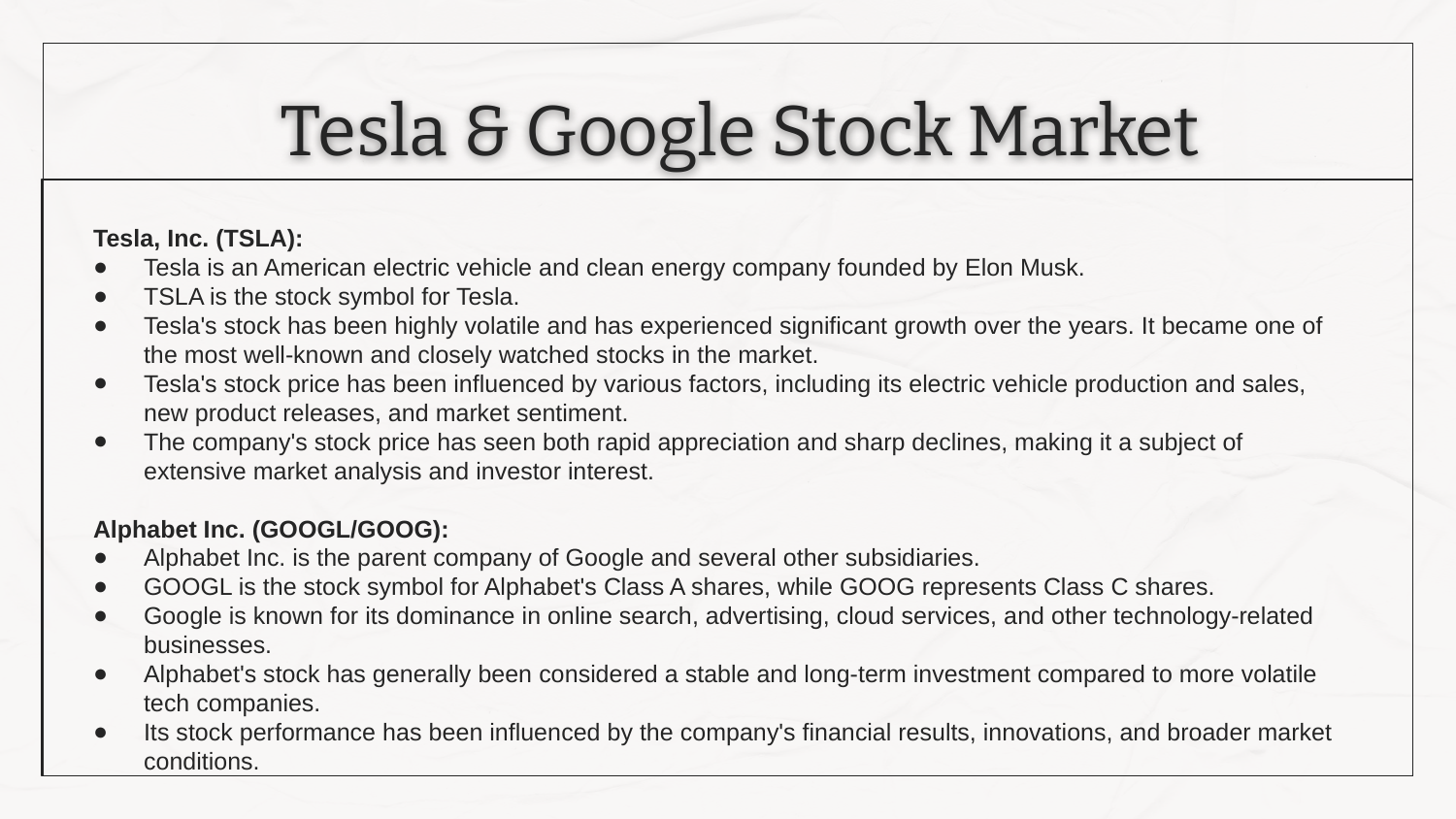

# Tesla & Google Stock Market

Tesla, Inc. (TSLA):
Tesla is an American electric vehicle and clean energy company founded by Elon Musk.
TSLA is the stock symbol for Tesla.
Tesla's stock has been highly volatile and has experienced significant growth over the years. It became one of the most well-known and closely watched stocks in the market.
Tesla's stock price has been influenced by various factors, including its electric vehicle production and sales, new product releases, and market sentiment.
The company's stock price has seen both rapid appreciation and sharp declines, making it a subject of extensive market analysis and investor interest.

Alphabet Inc. (GOOGL/GOOG):
Alphabet Inc. is the parent company of Google and several other subsidiaries.
GOOGL is the stock symbol for Alphabet's Class A shares, while GOOG represents Class C shares.
Google is known for its dominance in online search, advertising, cloud services, and other technology-related businesses.
Alphabet's stock has generally been considered a stable and long-term investment compared to more volatile tech companies.
Its stock performance has been influenced by the company's financial results, innovations, and broader market conditions.